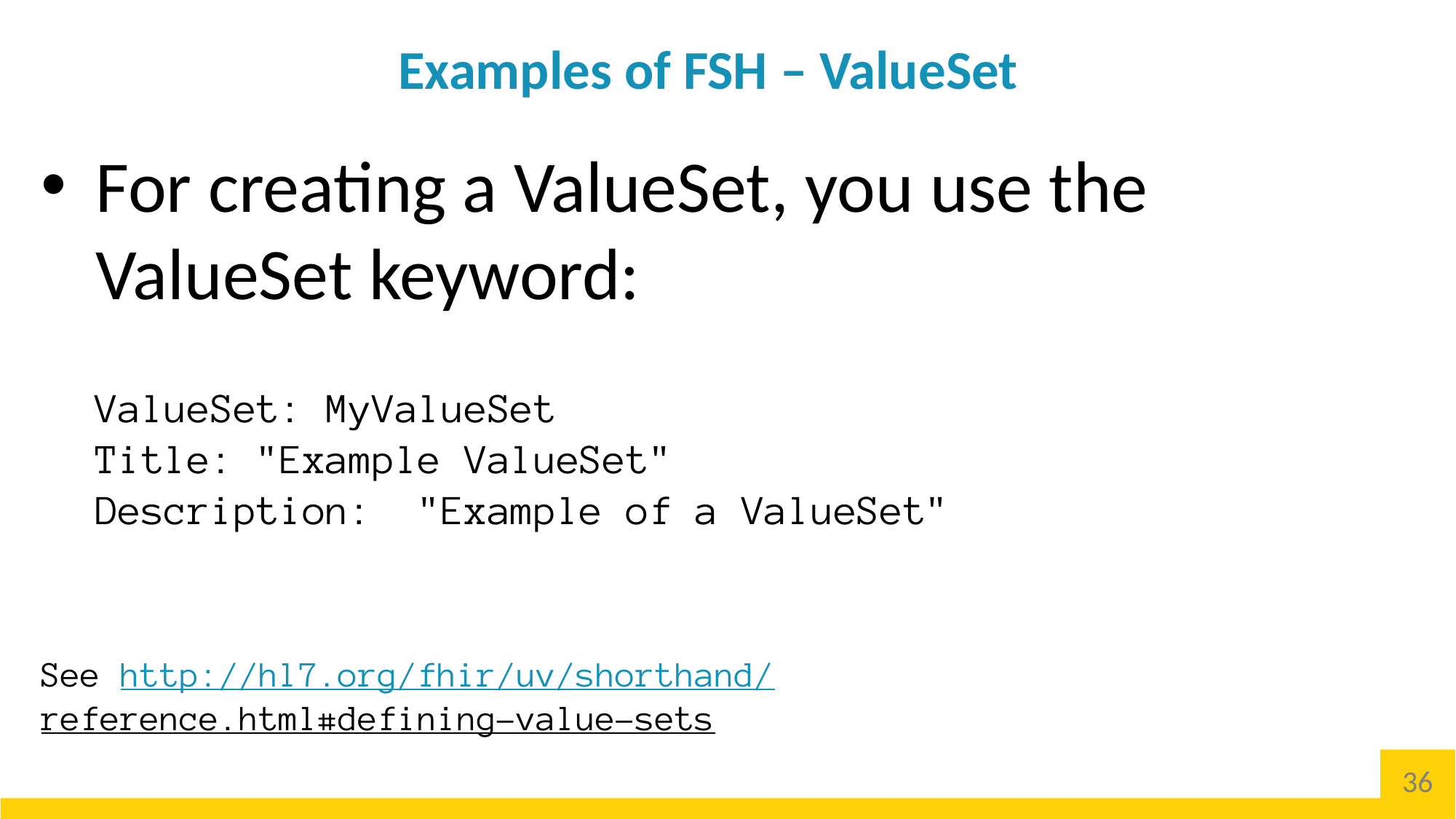

# Examples of FSH – ValueSet
For creating a ValueSet, you use the ValueSet keyword:
ValueSet: MyValueSet
Title: "Example ValueSet"
Description:  "Example of a ValueSet"

See http://hl7.org/fhir/uv/shorthand/reference.html#defining-value-sets